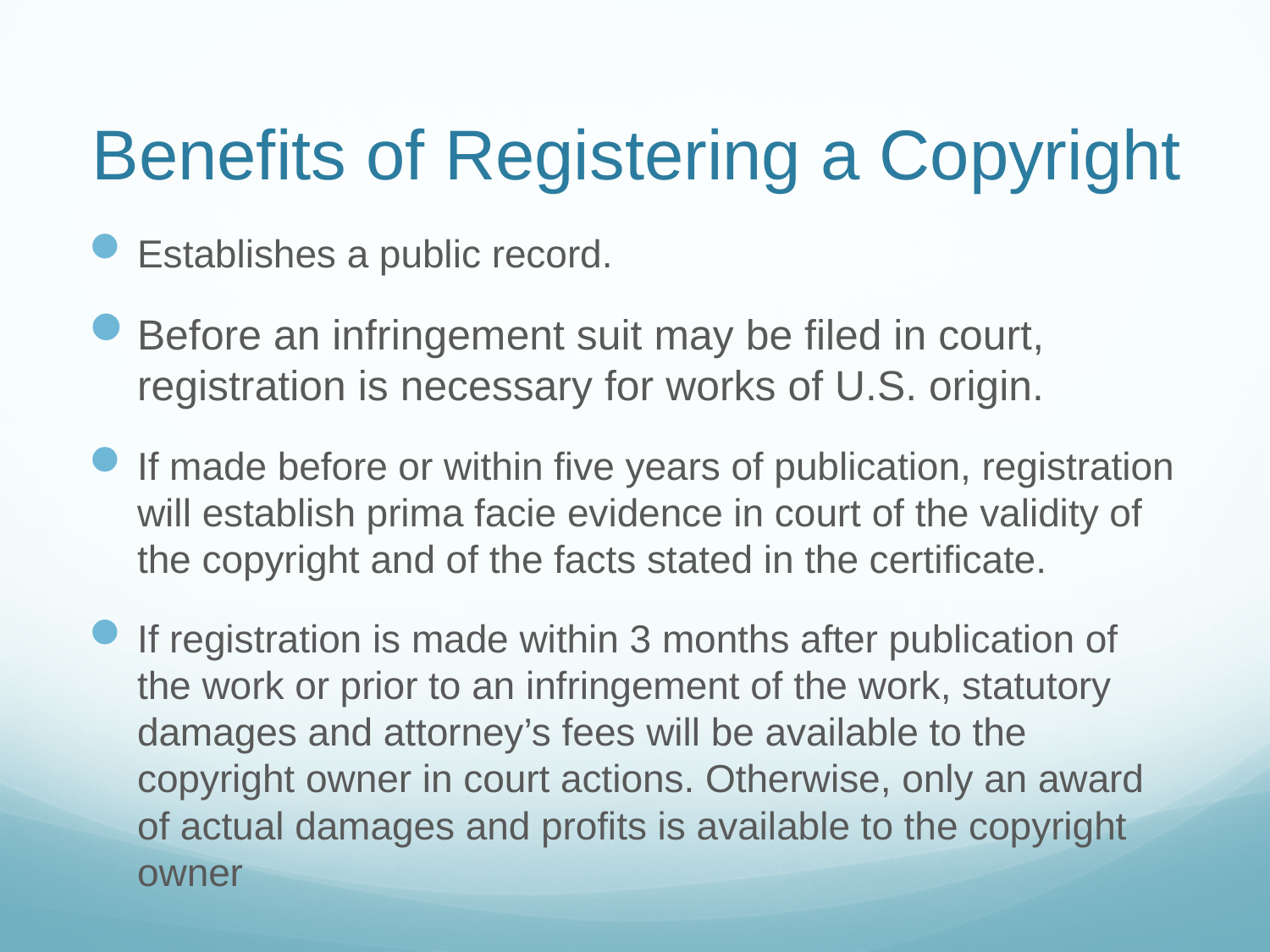

# Benefits of Registering a Copyright
Establishes a public record.
Before an infringement suit may be filed in court, registration is necessary for works of U.S. origin.
If made before or within five years of publication, registration will establish prima facie evidence in court of the validity of the copyright and of the facts stated in the certificate.
If registration is made within 3 months after publication of the work or prior to an infringement of the work, statutory damages and attorney’s fees will be available to the copyright owner in court actions. Otherwise, only an award of actual damages and profits is available to the copyright owner